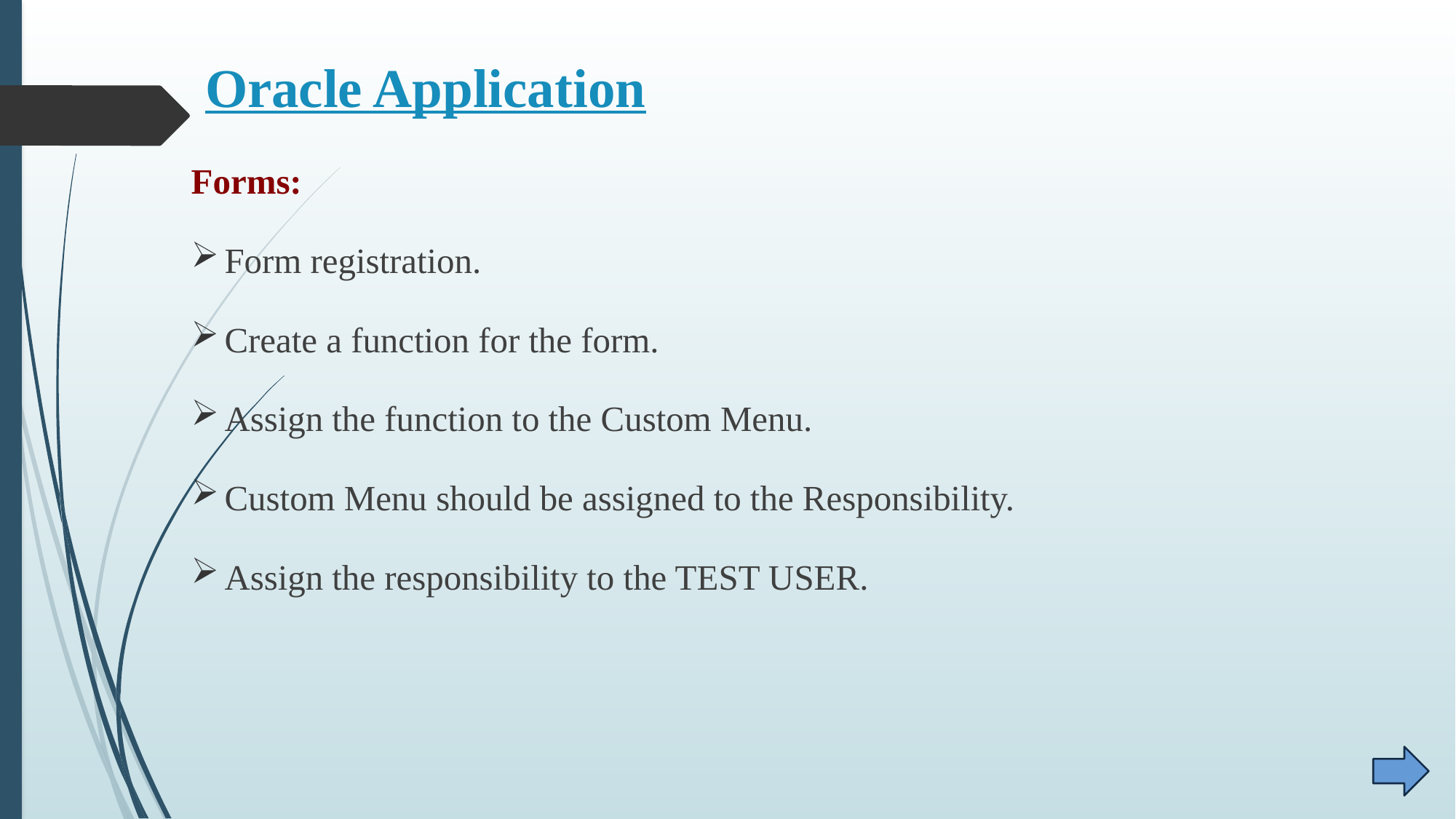

# Oracle Application
Forms:
Form registration.
Create a function for the form.
Assign the function to the Custom Menu.
Custom Menu should be assigned to the Responsibility.
Assign the responsibility to the TEST USER.